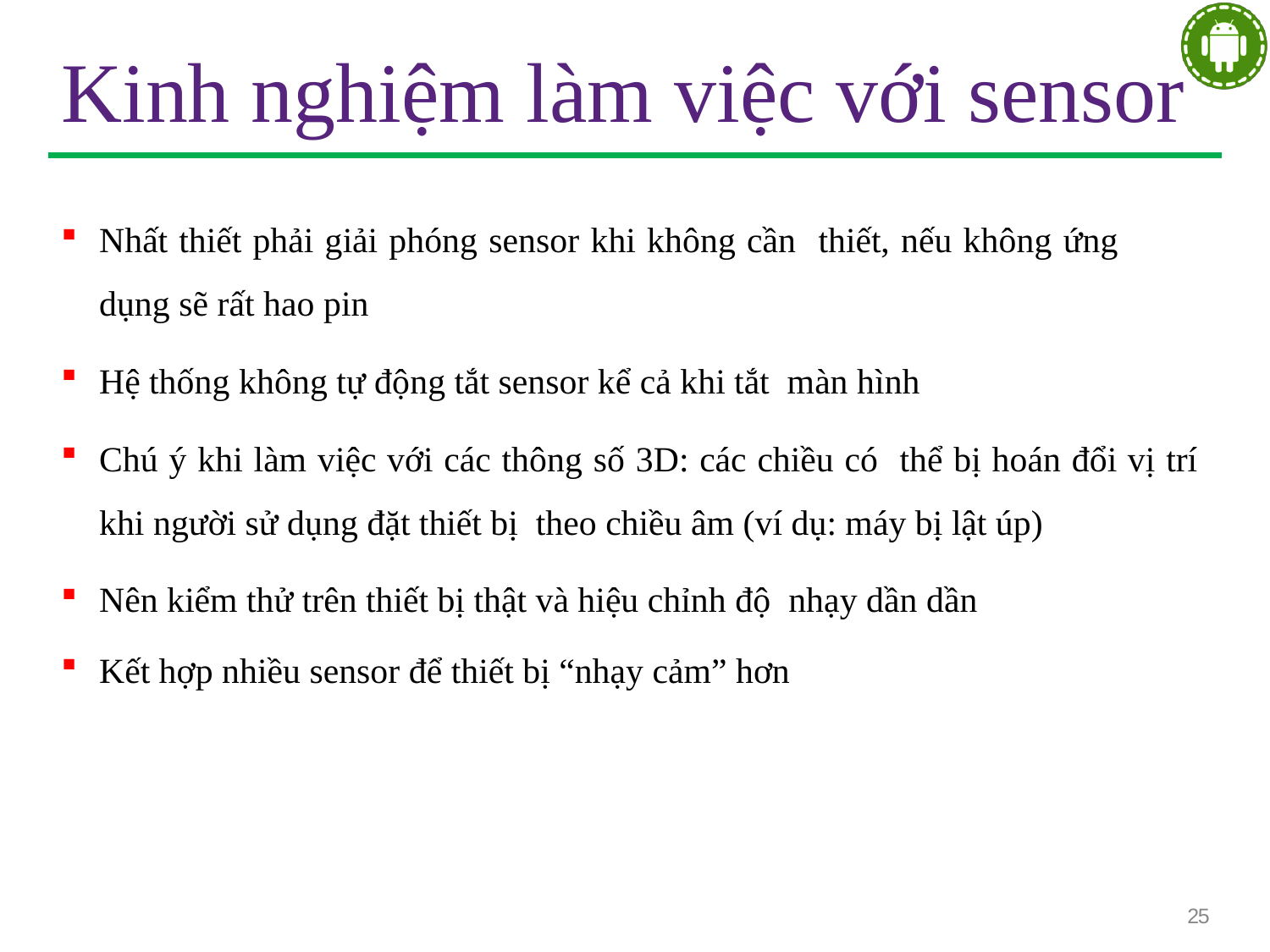

# Kinh nghiệm làm việc với sensor
Nhất thiết phải giải phóng sensor khi không cần  thiết, nếu không ứng dụng sẽ rất hao pin
Hệ thống không tự động tắt sensor kể cả khi tắt  màn hình
Chú ý khi làm việc với các thông số 3D: các chiều có  thể bị hoán đổi vị trí khi người sử dụng đặt thiết bị  theo chiều âm (ví dụ: máy bị lật úp)
Nên kiểm thử trên thiết bị thật và hiệu chỉnh độ  nhạy dần dần
Kết hợp nhiều sensor để thiết bị “nhạy cảm” hơn
25